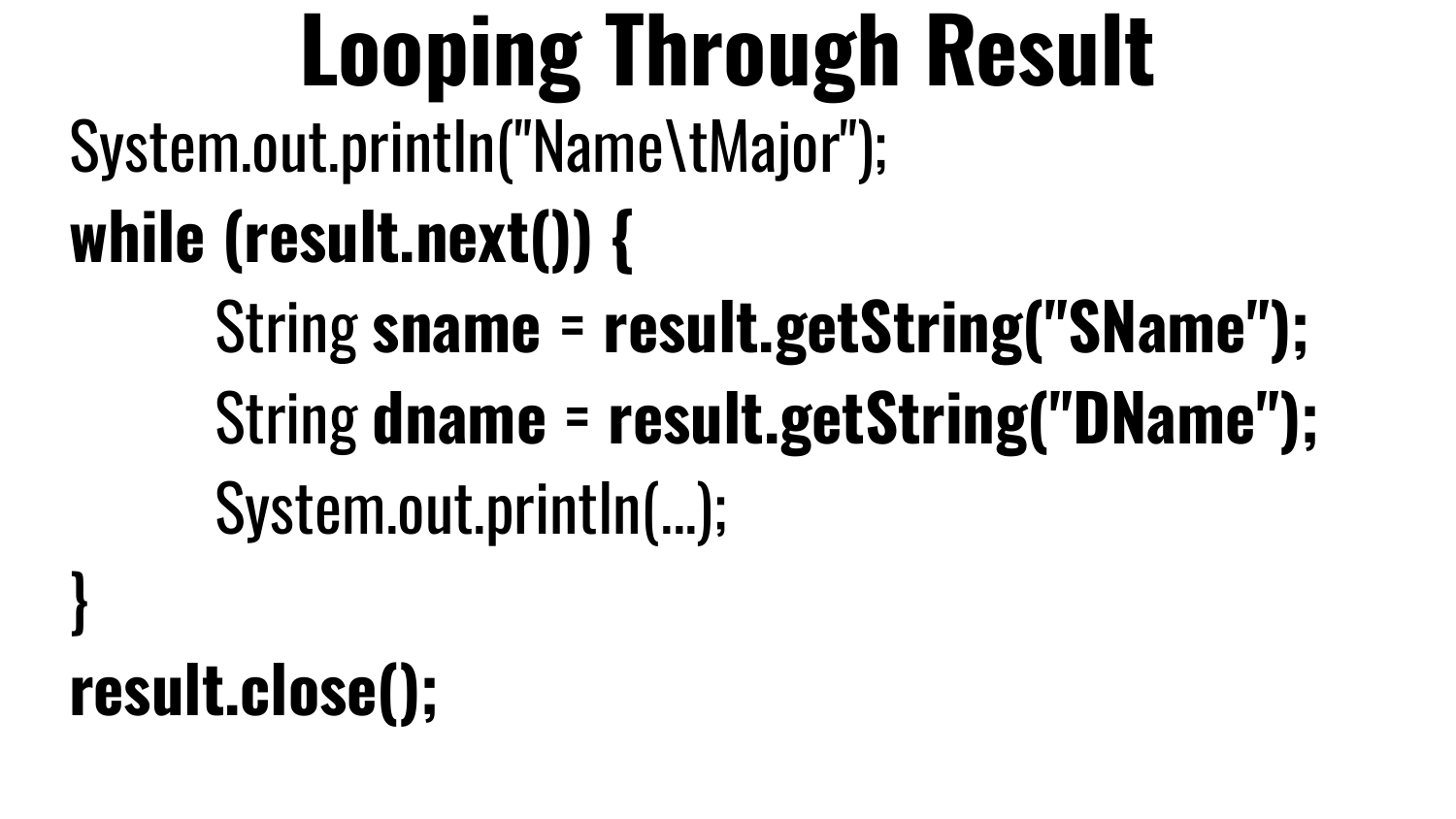

# Looping Through Result
	System.out.println("Name\tMajor");
	while (result.next()) {
		String sname = result.getString("SName");
		String dname = result.getString("DName");
		System.out.println(...);
	}
	result.close();